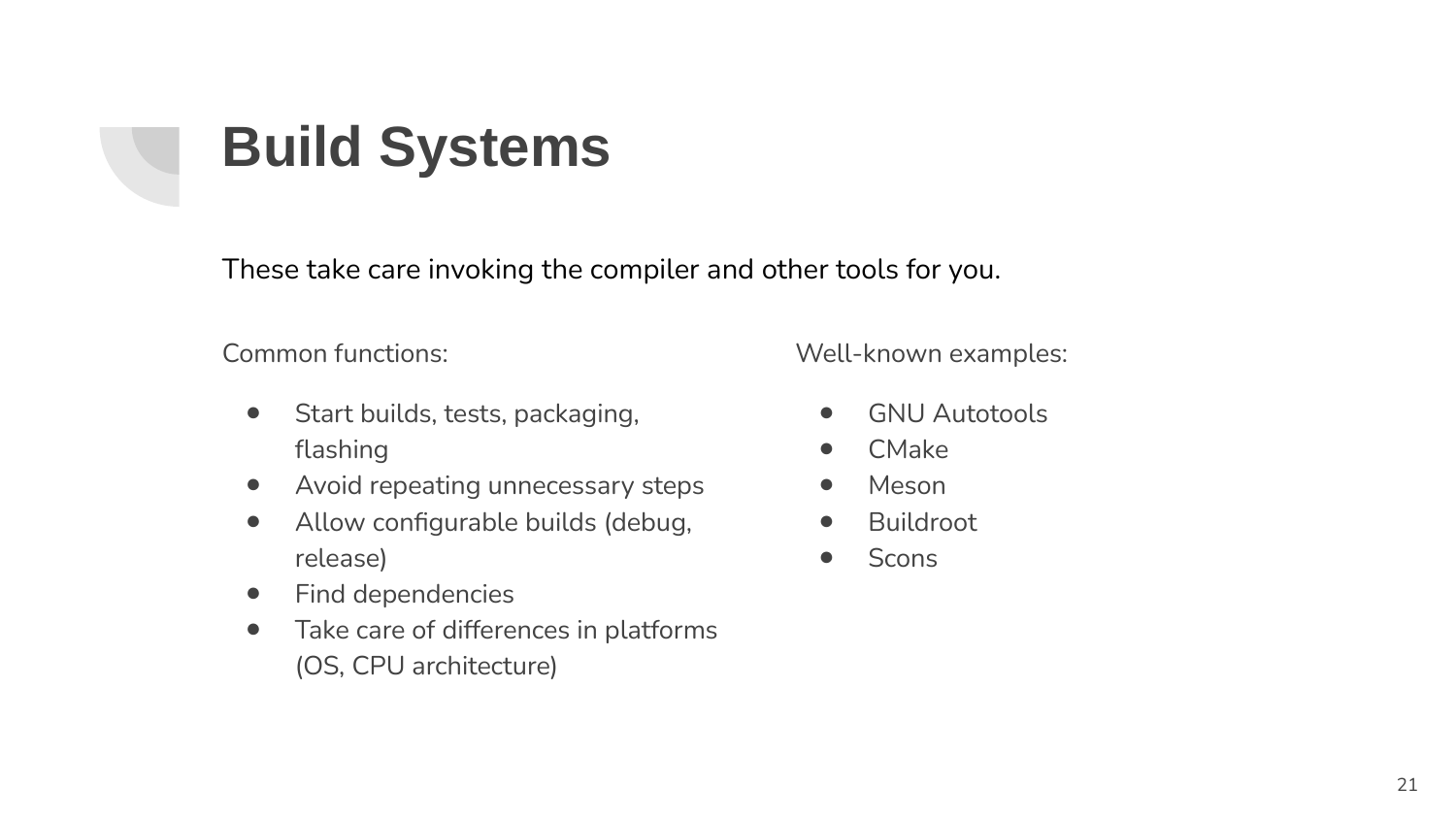

# Build Systems
These take care invoking the compiler and other tools for you.
Common functions:
Start builds, tests, packaging, flashing
Avoid repeating unnecessary steps
Allow configurable builds (debug, release)
Find dependencies
Take care of differences in platforms (OS, CPU architecture)
Well-known examples:
GNU Autotools
CMake
Meson
Buildroot
Scons
21